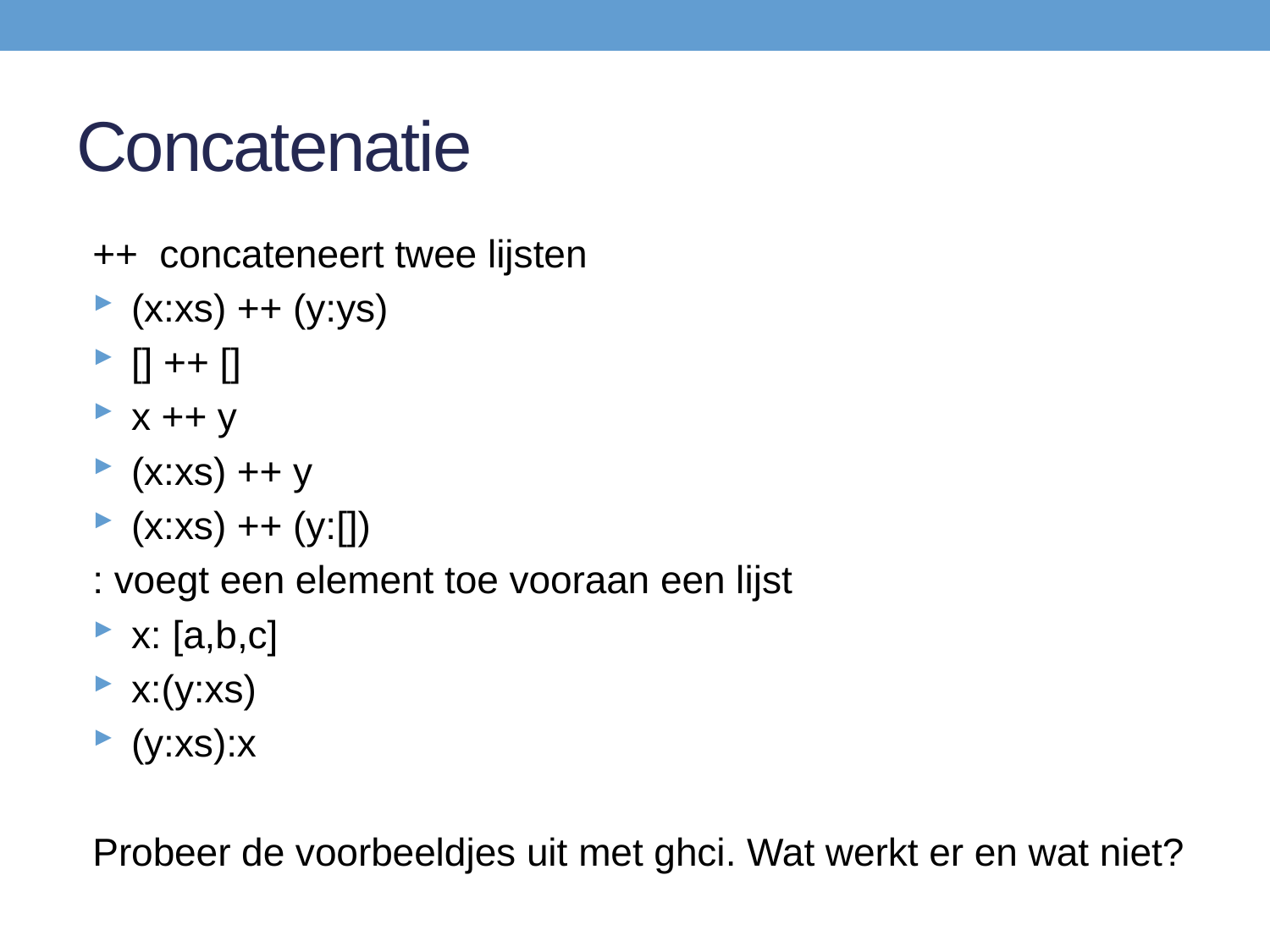

# Concatenatie

++  concateneert twee lijsten
(x:xs) ++ (y:ys)
[] ++ []
x ++ y
(x:xs) ++ y
(x:xs) ++ (y:[])
: voegt een element toe vooraan een lijst
x: [a,b,c]
x:(y:xs)
(y:xs):x

Probeer de voorbeeldjes uit met ghci. Wat werkt er en wat niet?